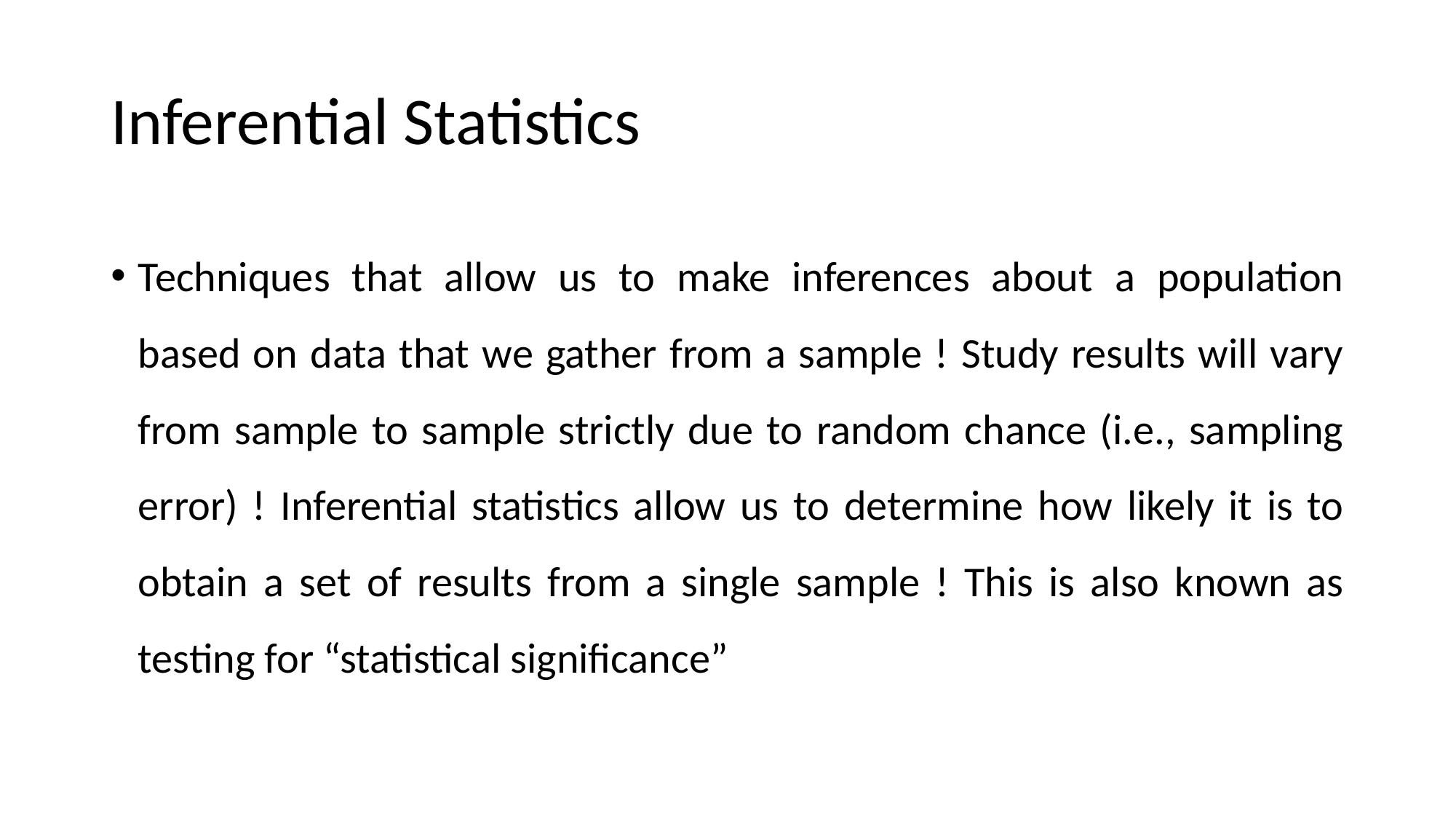

# Inferential Statistics
Techniques that allow us to make inferences about a population based on data that we gather from a sample ! Study results will vary from sample to sample strictly due to random chance (i.e., sampling error) ! Inferential statistics allow us to determine how likely it is to obtain a set of results from a single sample ! This is also known as testing for “statistical significance”